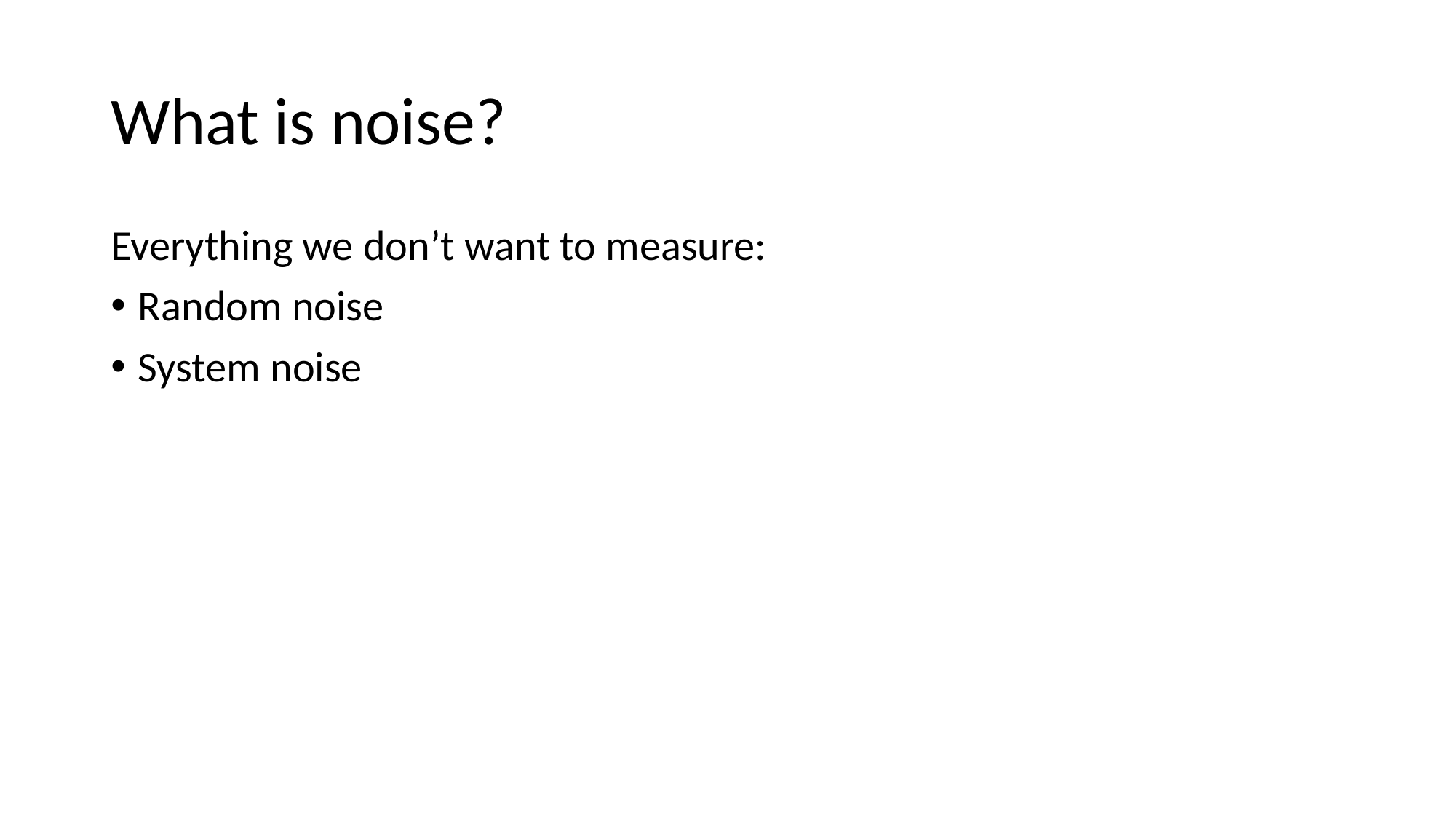

# What is noise?
Everything we don’t want to measure:
Random noise
System noise